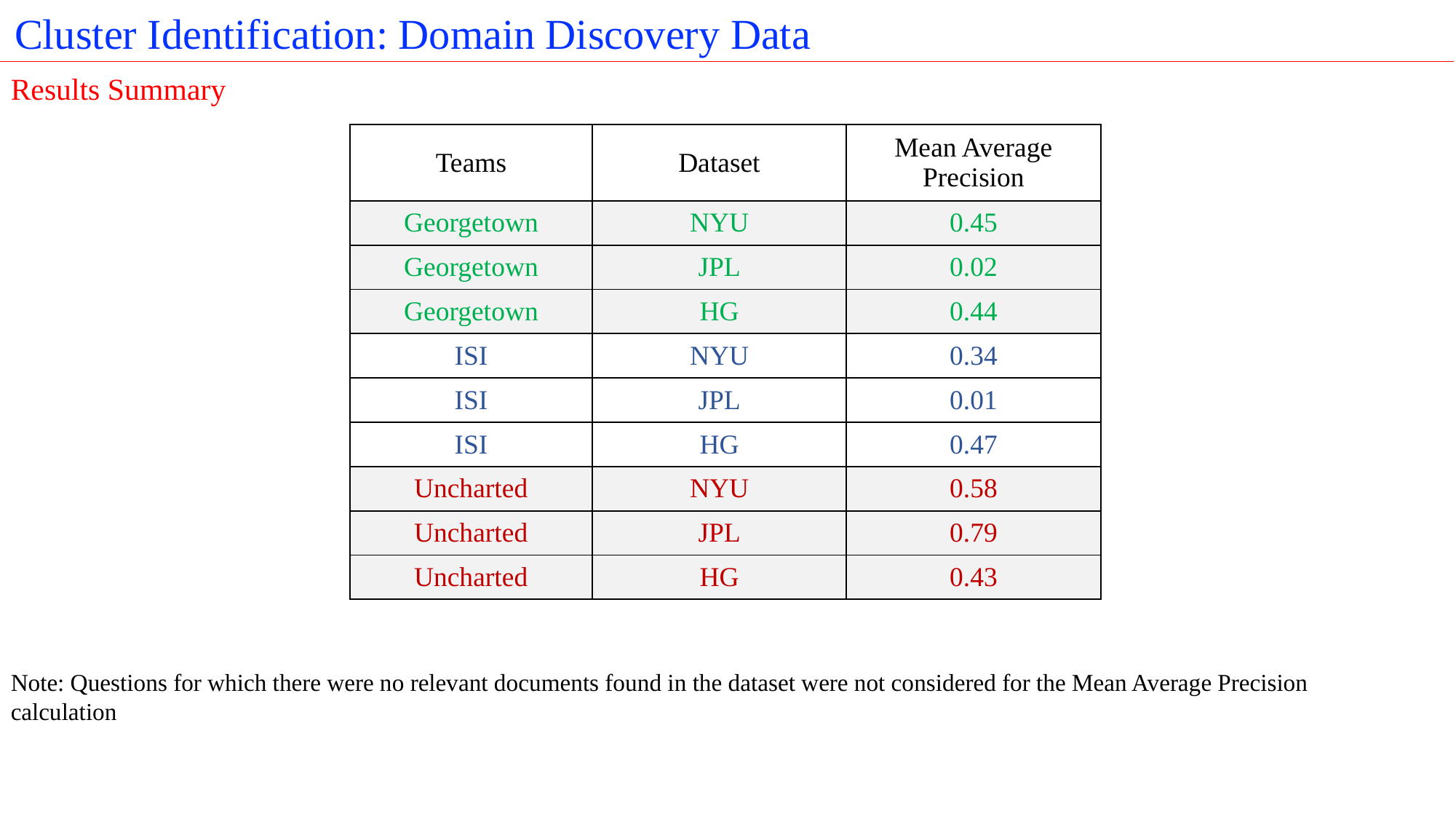

Cluster Identification: Domain Discovery Data
Results Summary
| Teams | Dataset | Mean Average Precision |
| --- | --- | --- |
| Georgetown | NYU | 0.45 |
| Georgetown | JPL | 0.02 |
| Georgetown | HG | 0.44 |
| ISI | NYU | 0.34 |
| ISI | JPL | 0.01 |
| ISI | HG | 0.47 |
| Uncharted | NYU | 0.58 |
| Uncharted | JPL | 0.79 |
| Uncharted | HG | 0.43 |
Note: Questions for which there were no relevant documents found in the dataset were not considered for the Mean Average Precision calculation